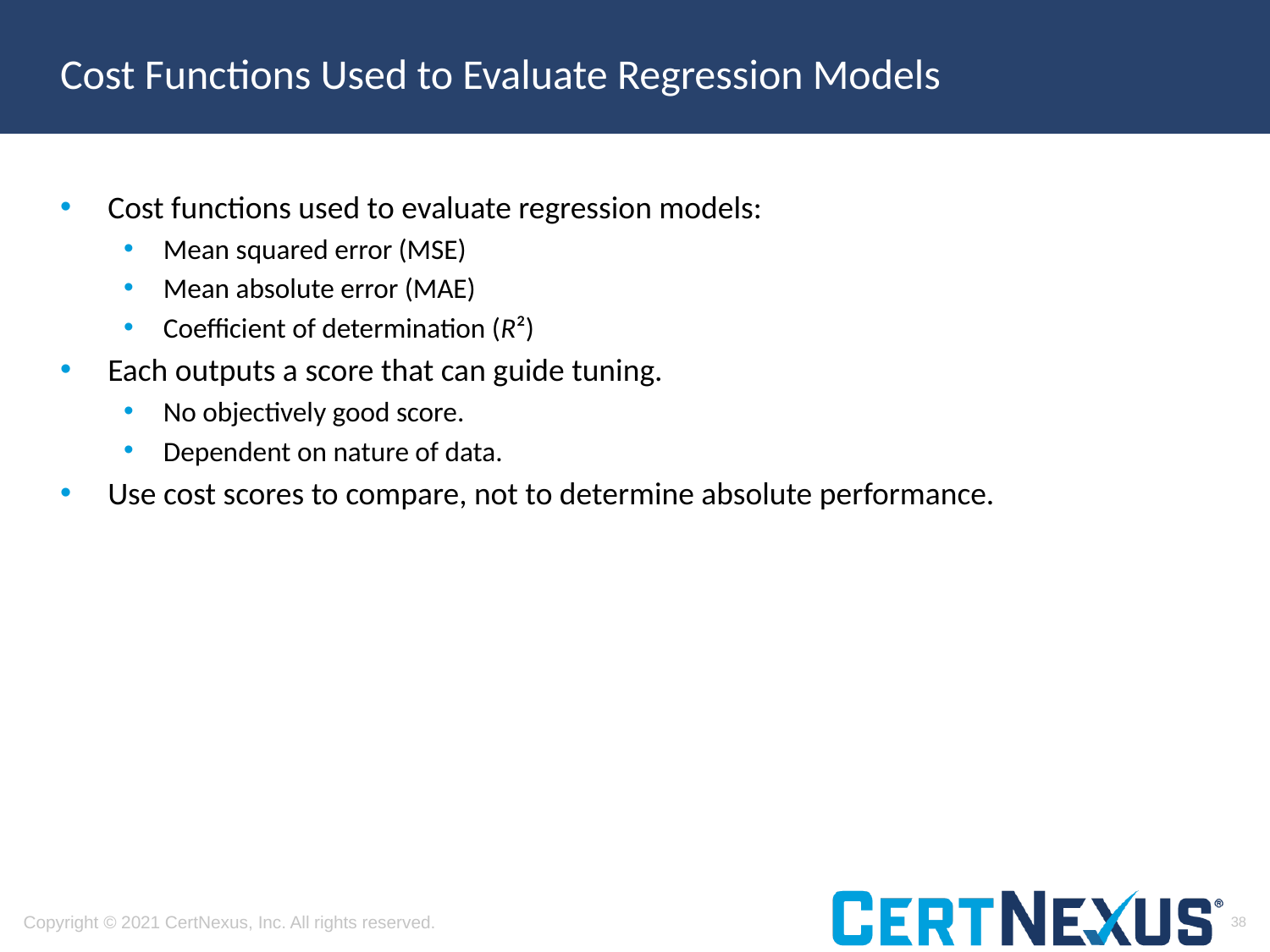

# Cost Functions Used to Evaluate Regression Models
Cost functions used to evaluate regression models:
Mean squared error (MSE)
Mean absolute error (MAE)
Coefficient of determination (R²)
Each outputs a score that can guide tuning.
No objectively good score.
Dependent on nature of data.
Use cost scores to compare, not to determine absolute performance.
38